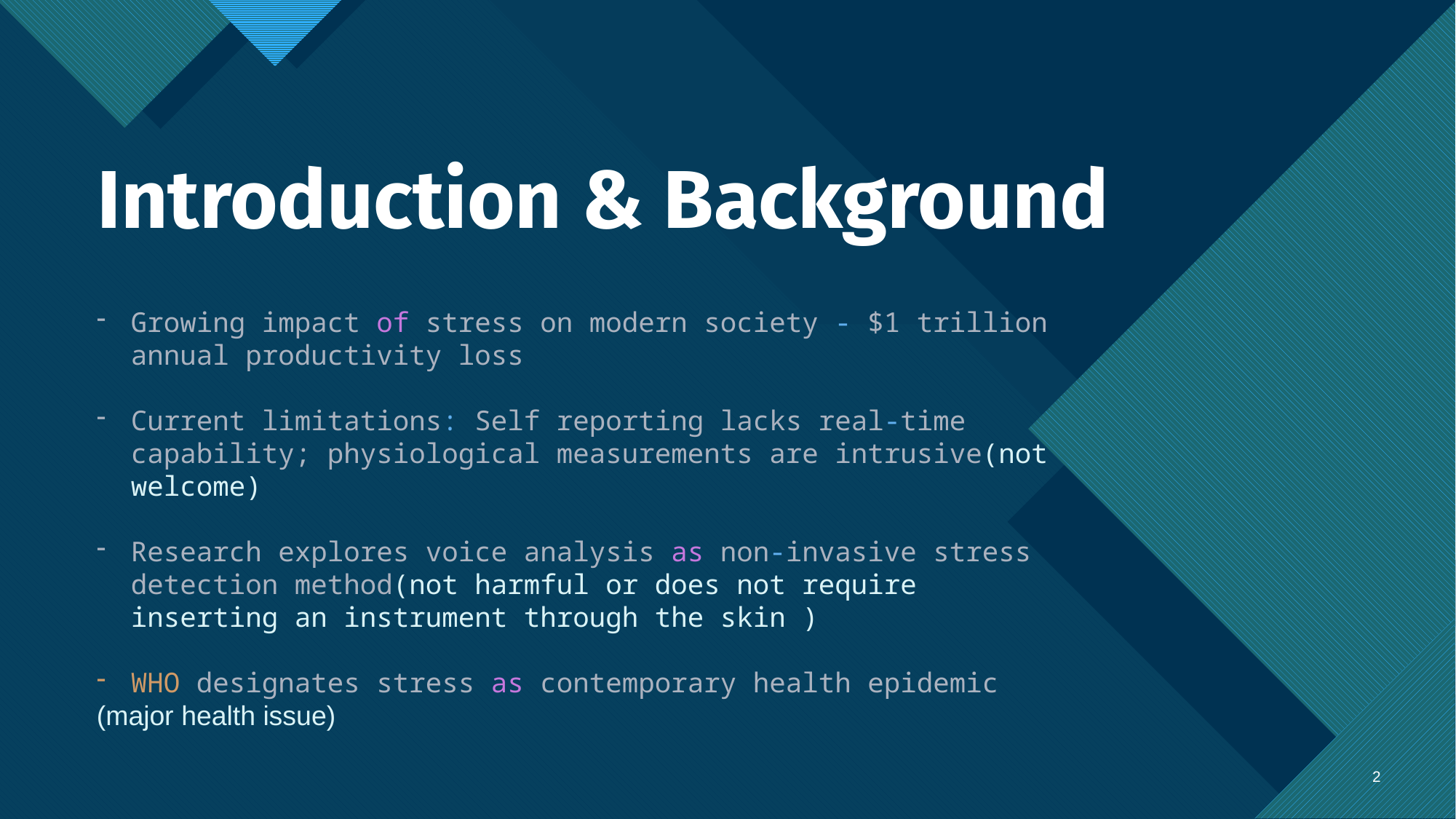

# Introduction & Background
Growing impact of stress on modern society - $1 trillion annual productivity loss

Current limitations: Self reporting lacks real-time capability; physiological measurements are intrusive(not welcome)

Research explores voice analysis as non-invasive stress detection method(not harmful or does not require inserting an instrument through the skin )

WHO designates stress as contemporary health epidemic
(major health issue)
2